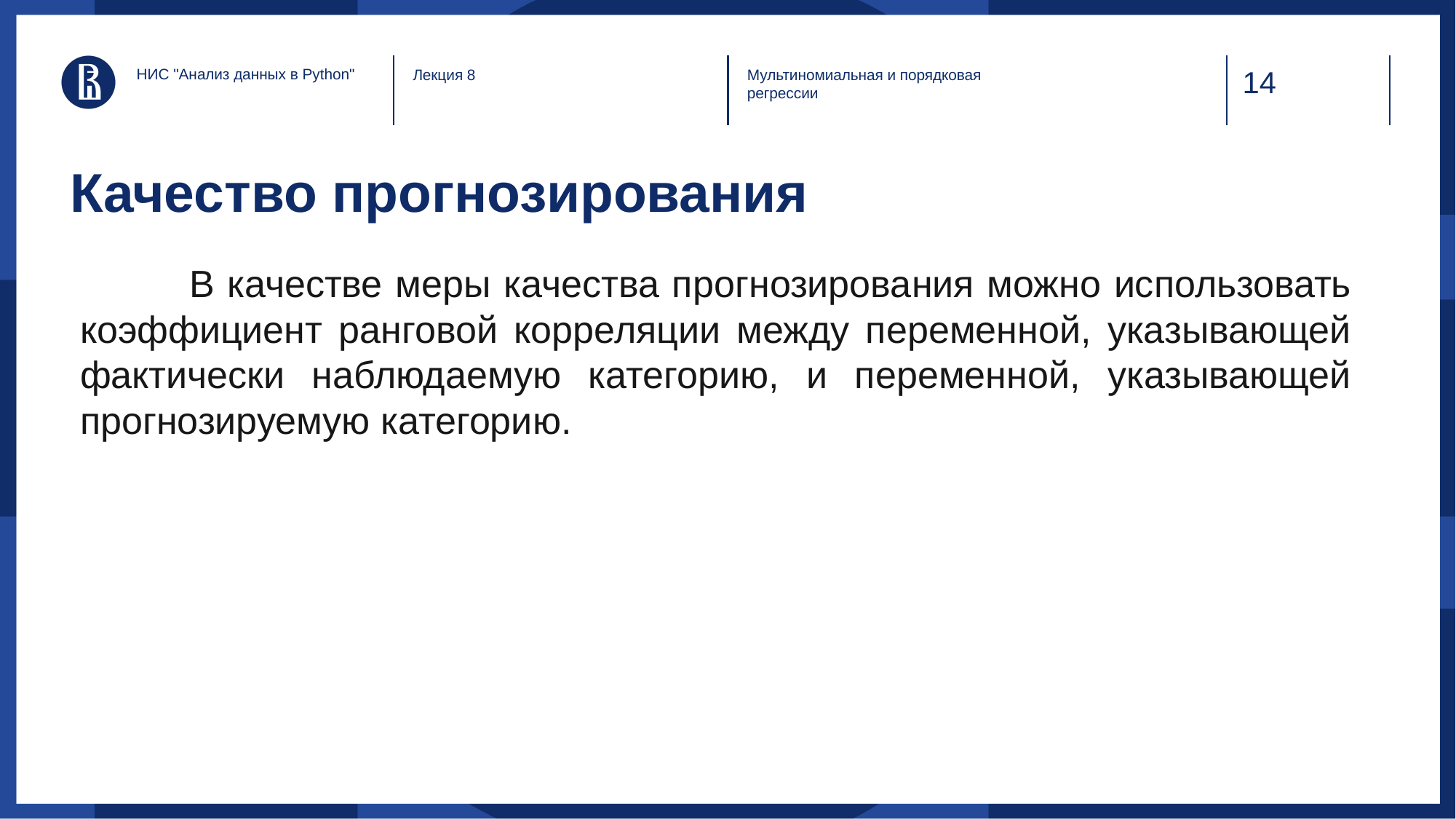

НИС "Анализ данных в Python"
Лекция 8
Мультиномиальная и порядковая регрессии
# Качество прогнозирования
	В качестве меры качества прогнозирования можно использовать коэффициент ранговой корреляции между переменной, указывающей фактически наблюдаемую категорию, и переменной, указывающей прогнозируемую категорию.